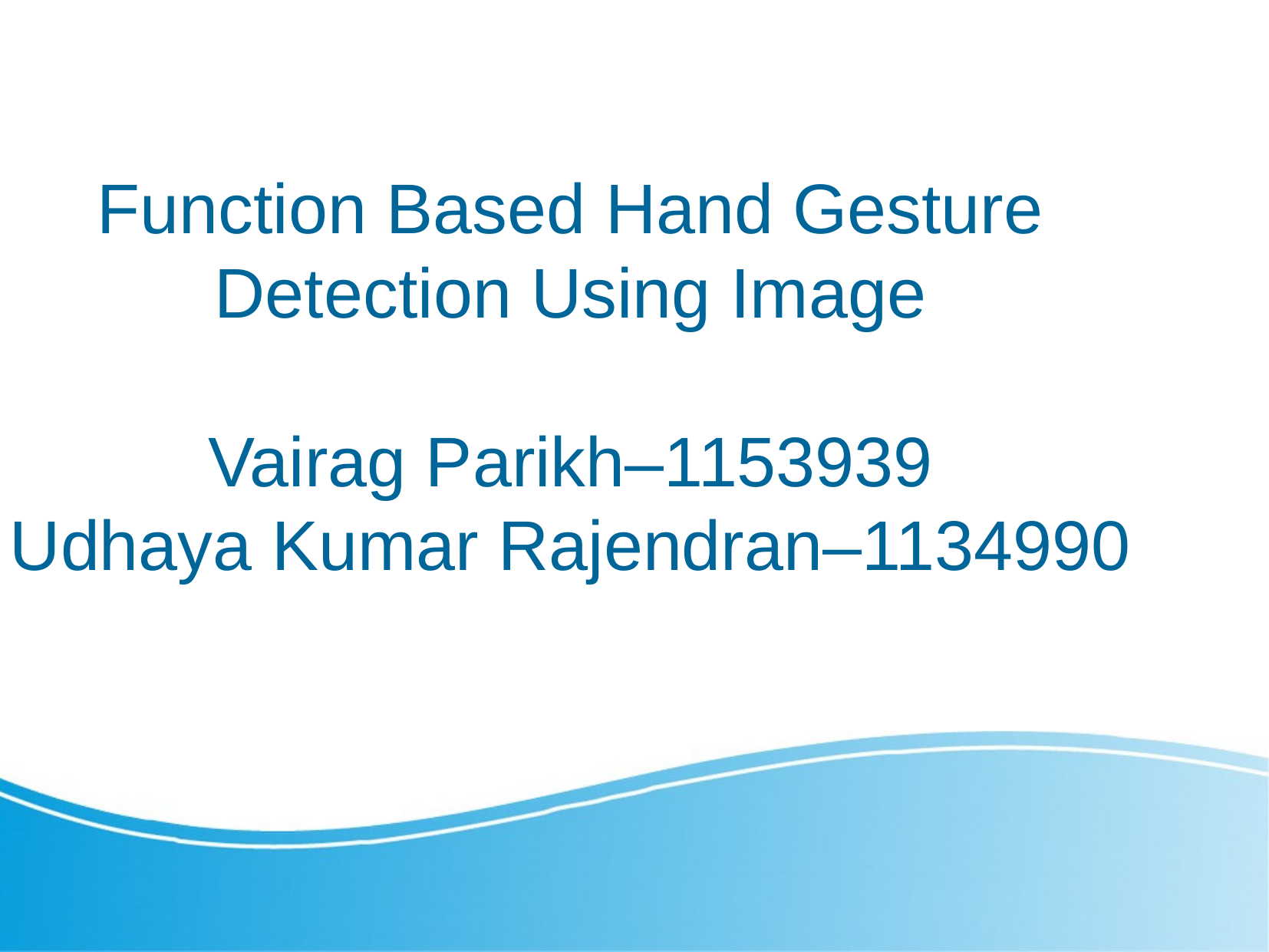

Function Based Hand Gesture Detection Using Image

Vairag Parikh–1153939
Udhaya Kumar Rajendran–1134990